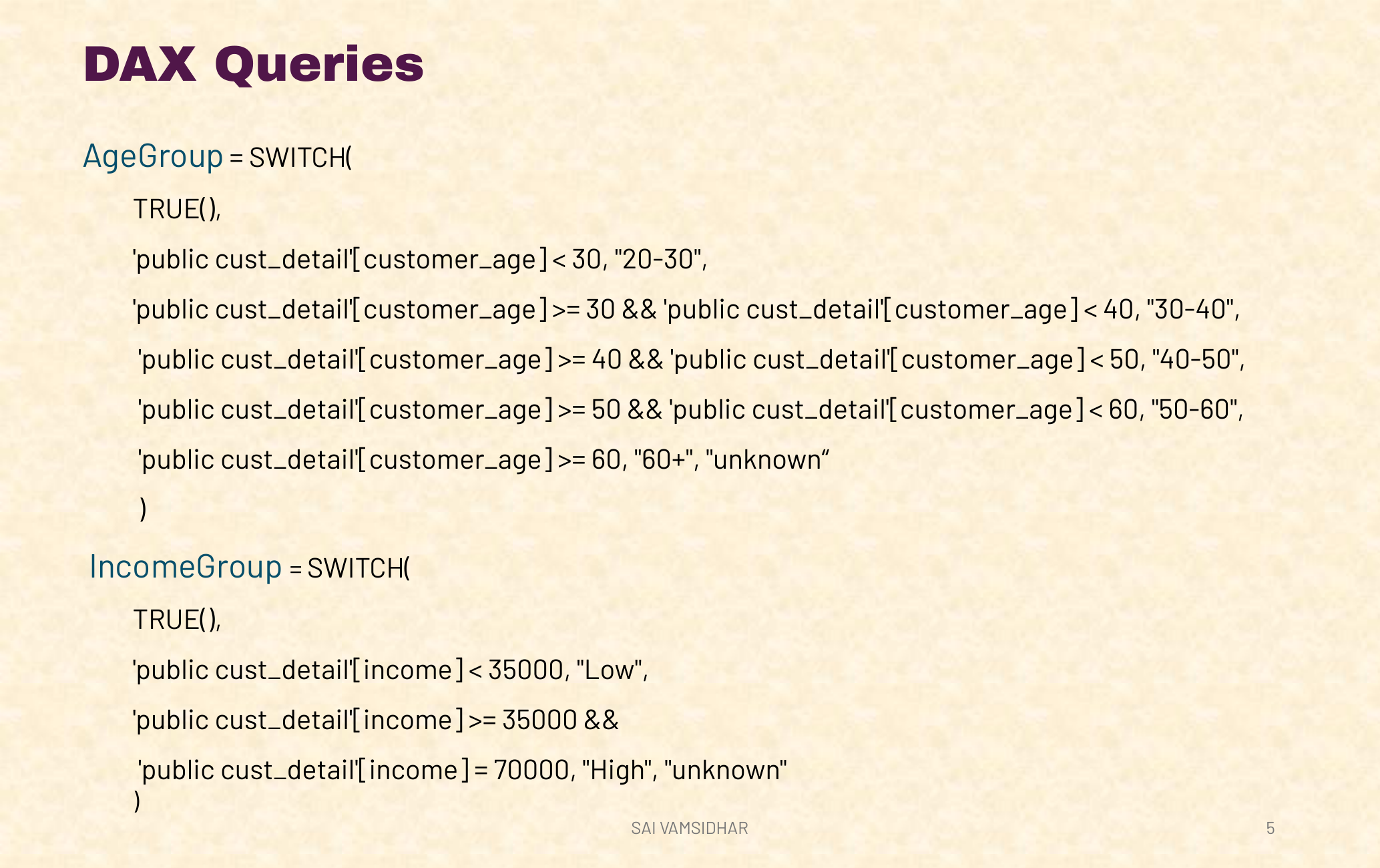

DAX Queries
AgeGroup = SWITCH(
TRUE(),
'public cust_detail'[customer_age] < 30, "20-30",
'public cust_detail'[customer_age] >= 30 && 'public cust_detail'[customer_age] < 40, "30-40",
 'public cust_detail'[customer_age] >= 40 && 'public cust_detail'[customer_age] < 50, "40-50",
 'public cust_detail'[customer_age] >= 50 && 'public cust_detail'[customer_age] < 60, "50-60",
 'public cust_detail'[customer_age] >= 60, "60+", "unknown“
 )
 IncomeGroup = SWITCH(
TRUE(),
'public cust_detail'[income] < 35000, "Low",
'public cust_detail'[income] >= 35000 &&
 'public cust_detail'[income] = 70000, "High", "unknown"
)
SAI VAMSIDHAR
5